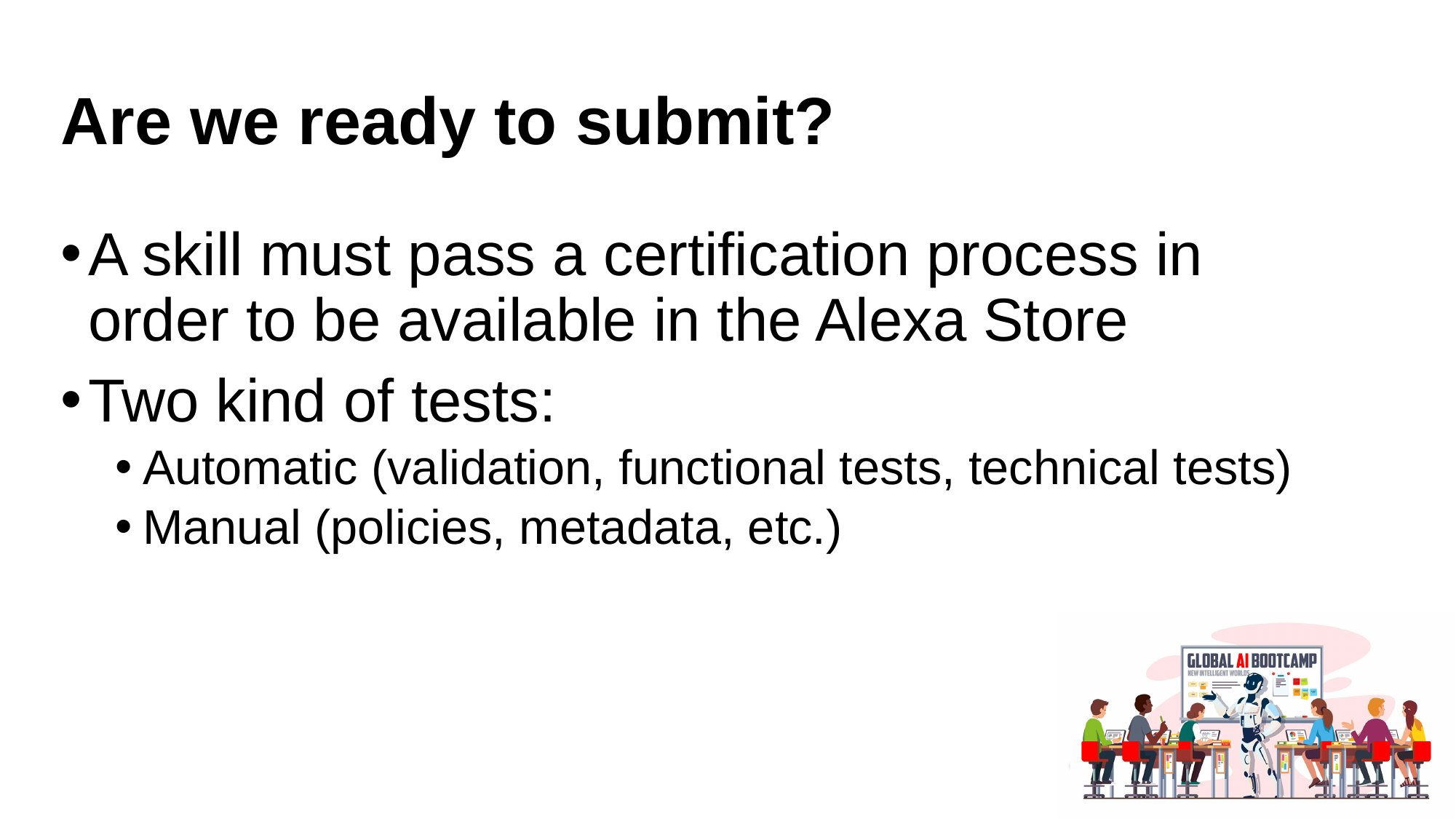

# Are we ready to submit?
A skill must pass a certification process in order to be available in the Alexa Store
Two kind of tests:
Automatic (validation, functional tests, technical tests)
Manual (policies, metadata, etc.)